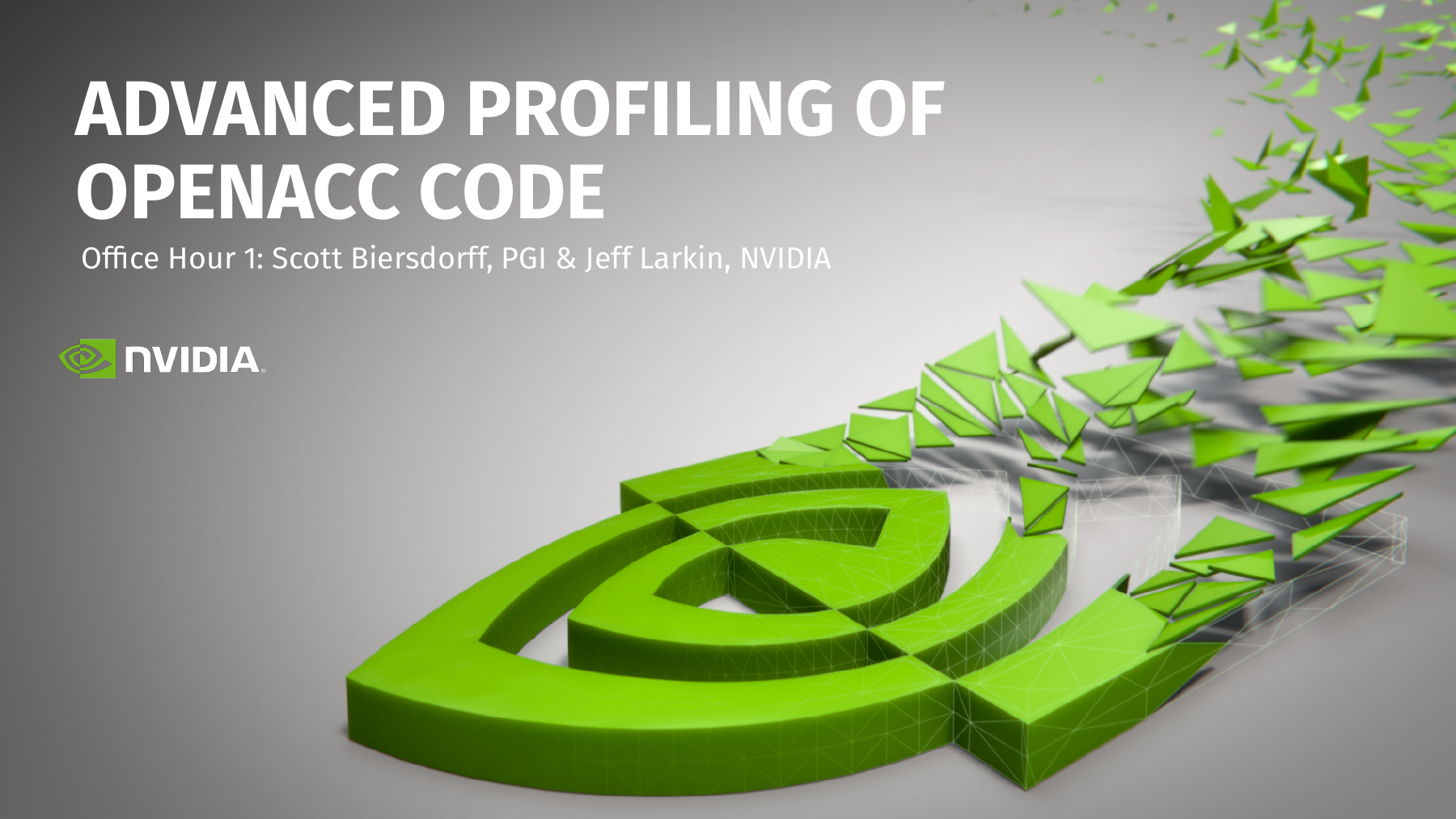

# Advanced Profiling of Openacc Code
Office Hour 1: Scott Biersdorff, PGI & Jeff Larkin, NVIDIA